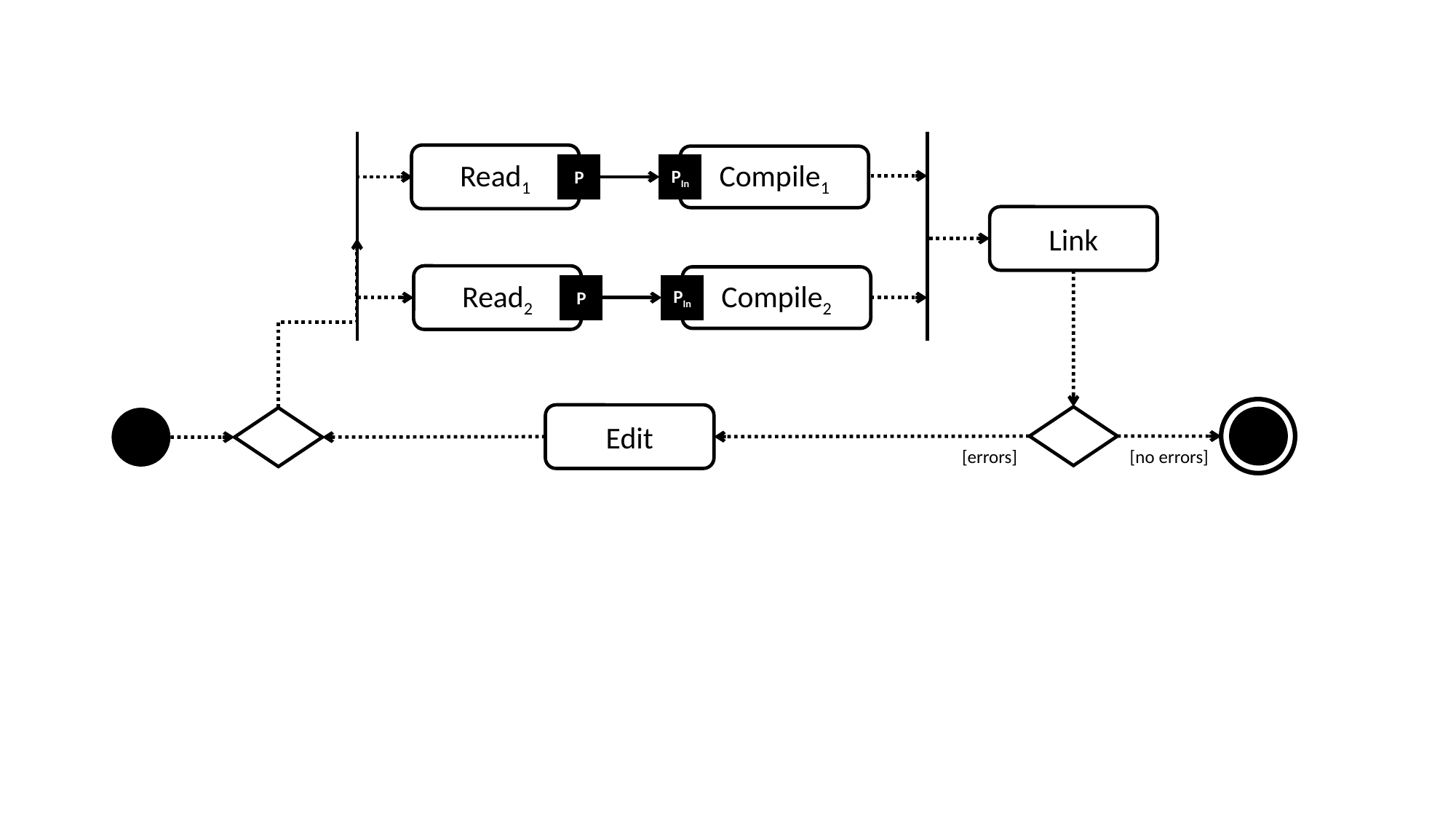

Read1
Compile1
PIn
P
Link
Read2
Compile2
PIn
P

Edit

[errors]
[no errors]